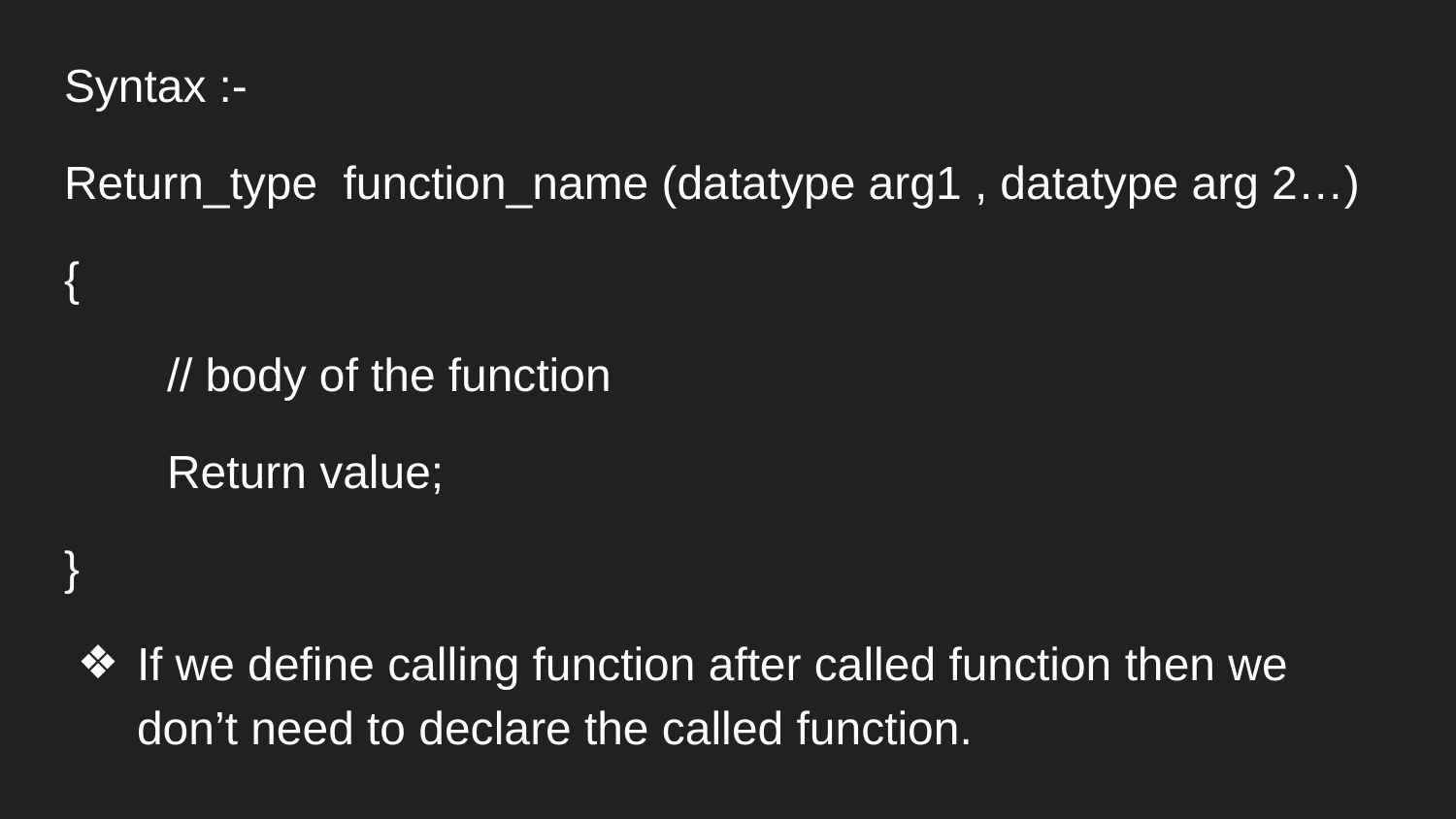

Syntax :-
Return_type  function_name (datatype arg1 , datatype arg 2…)
{
        // body of the function
        Return value;
}
If we define calling function after called function then we don’t need to declare the called function.